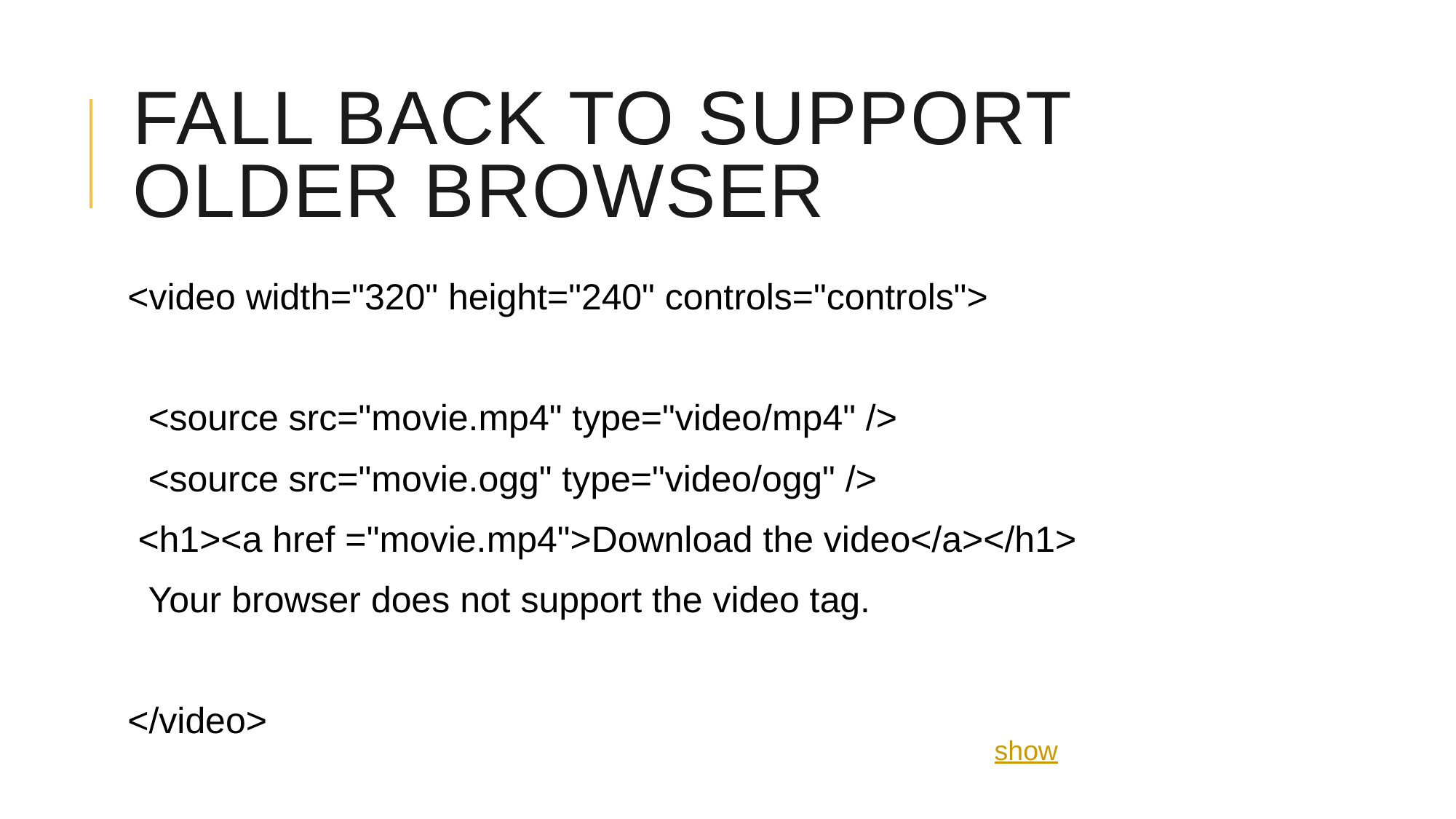

# Fall back to support older browser
<video width="320" height="240" controls="controls">

  <source src="movie.mp4" type="video/mp4" />
  <source src="movie.ogg" type="video/ogg" />
 <h1><a href ="movie.mp4">Download the video</a></h1>
  Your browser does not support the video tag.

</video>
show